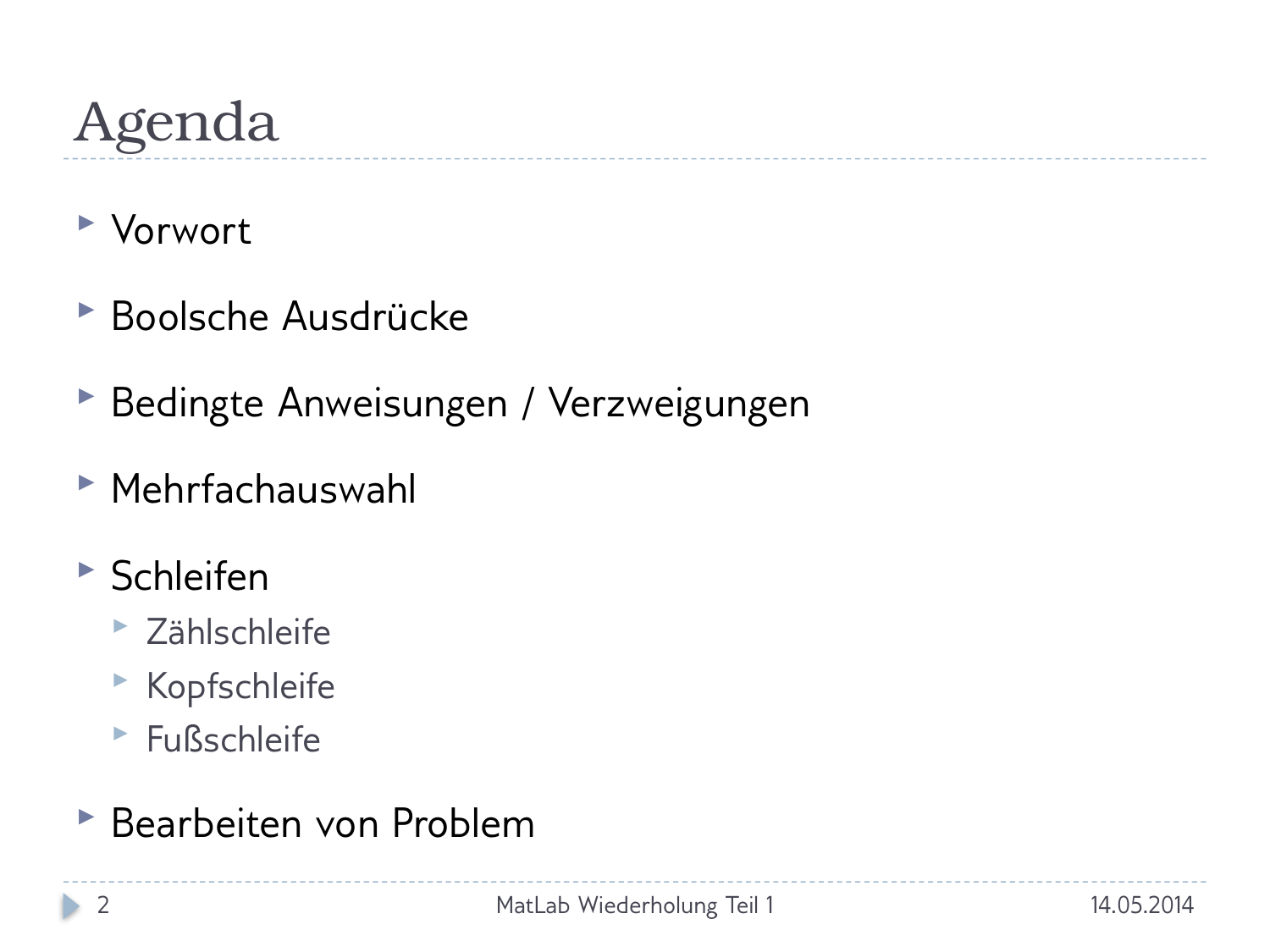

# Agenda
Vorwort
Boolsche Ausdrücke
Bedingte Anweisungen / Verzweigungen
Mehrfachauswahl
Schleifen
Zählschleife
Kopfschleife
Fußschleife
Bearbeiten von Problem
2
MatLab Wiederholung Teil 1
14.05.2014